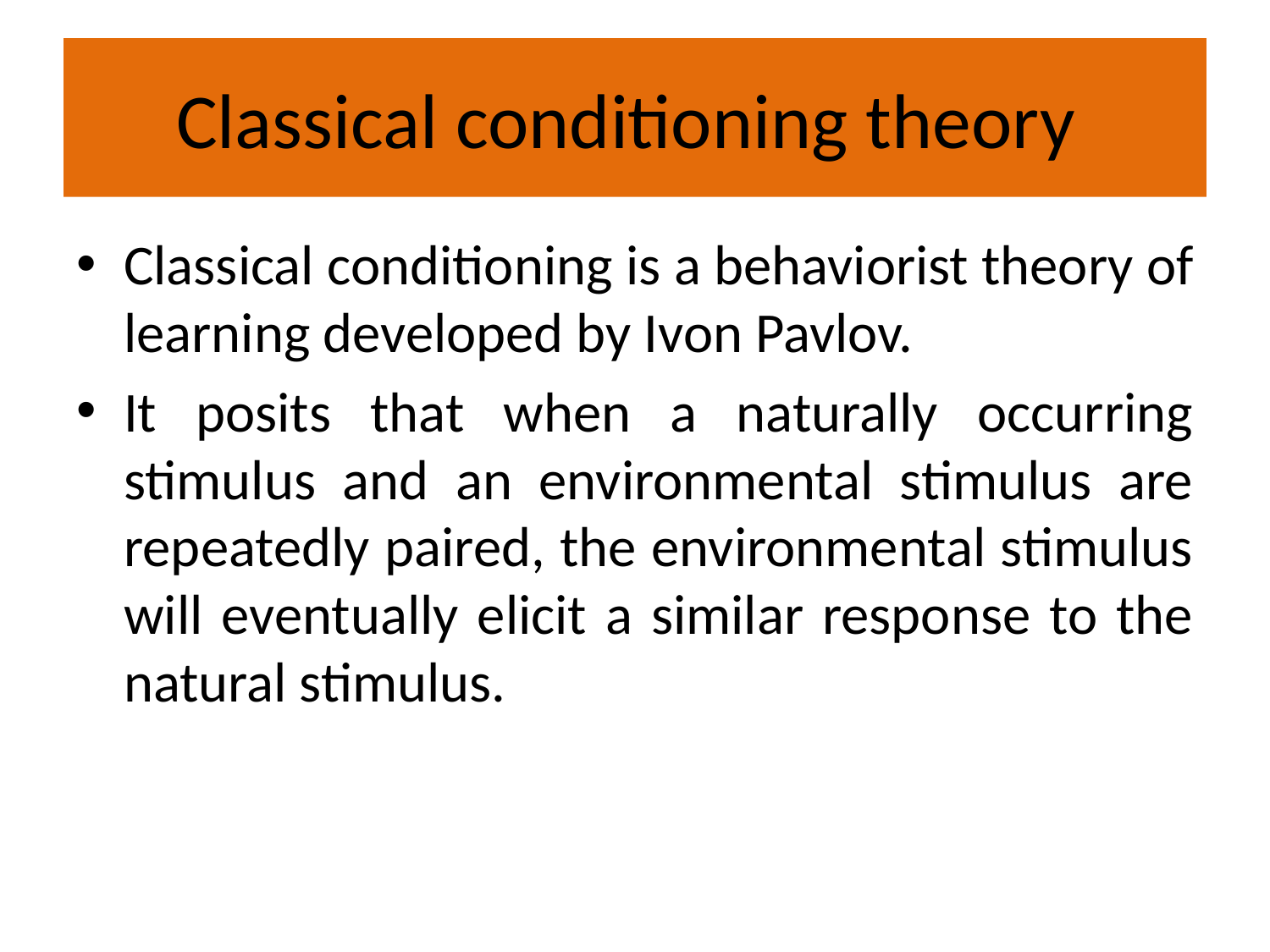

# Classical conditioning theory
Classical conditioning is a behaviorist theory of learning developed by Ivon Pavlov.
It posits that when a naturally occurring stimulus and an environmental stimulus are repeatedly paired, the environmental stimulus will eventually elicit a similar response to the natural stimulus.